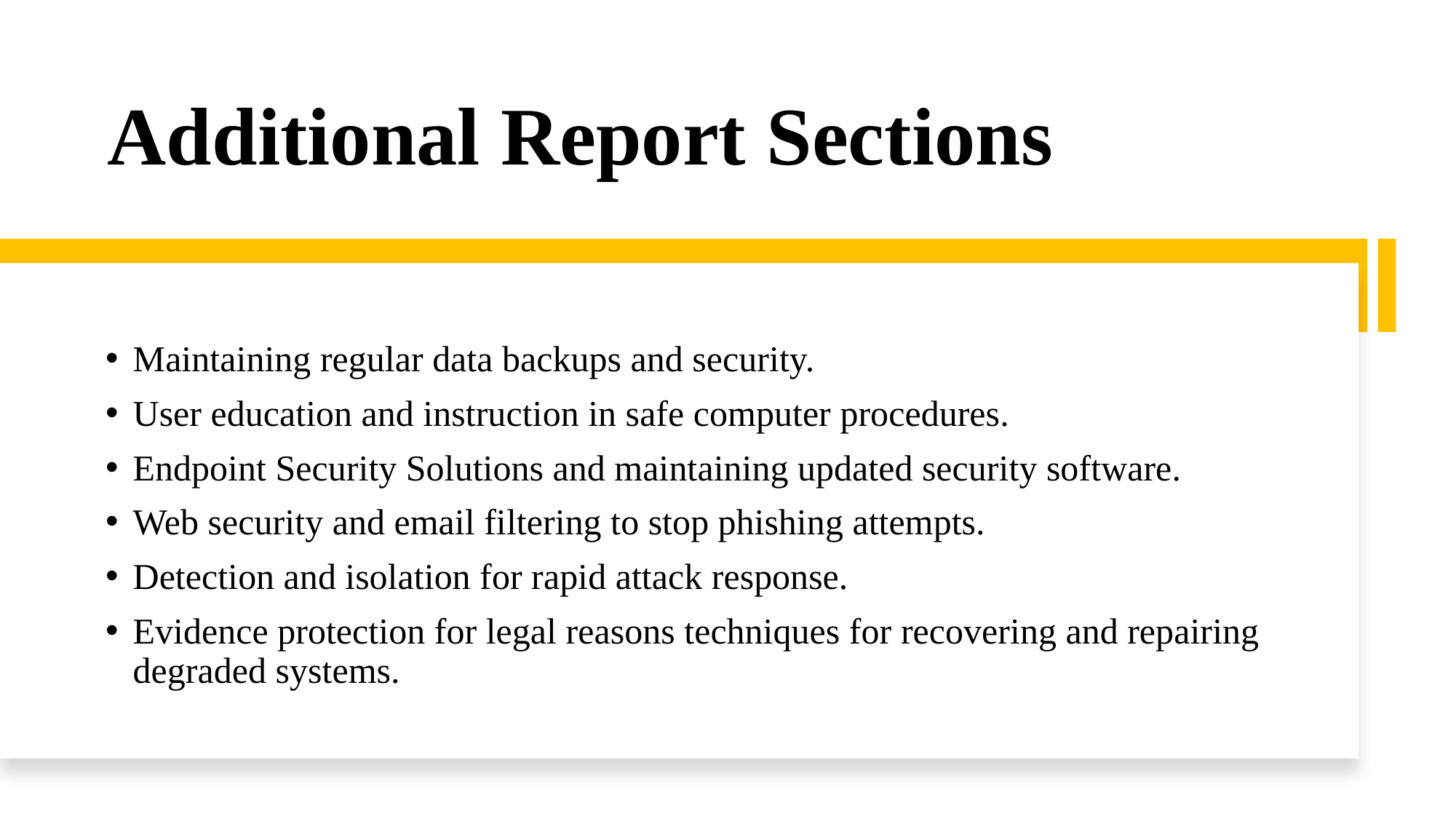

# Additional Report Sections

Maintaining regular data backups and security.
User education and instruction in safe computer procedures.
Endpoint Security Solutions and maintaining updated security software.
Web security and email filtering to stop phishing attempts.
Detection and isolation for rapid attack response.
Evidence protection for legal reasons techniques for recovering and repairing degraded systems.